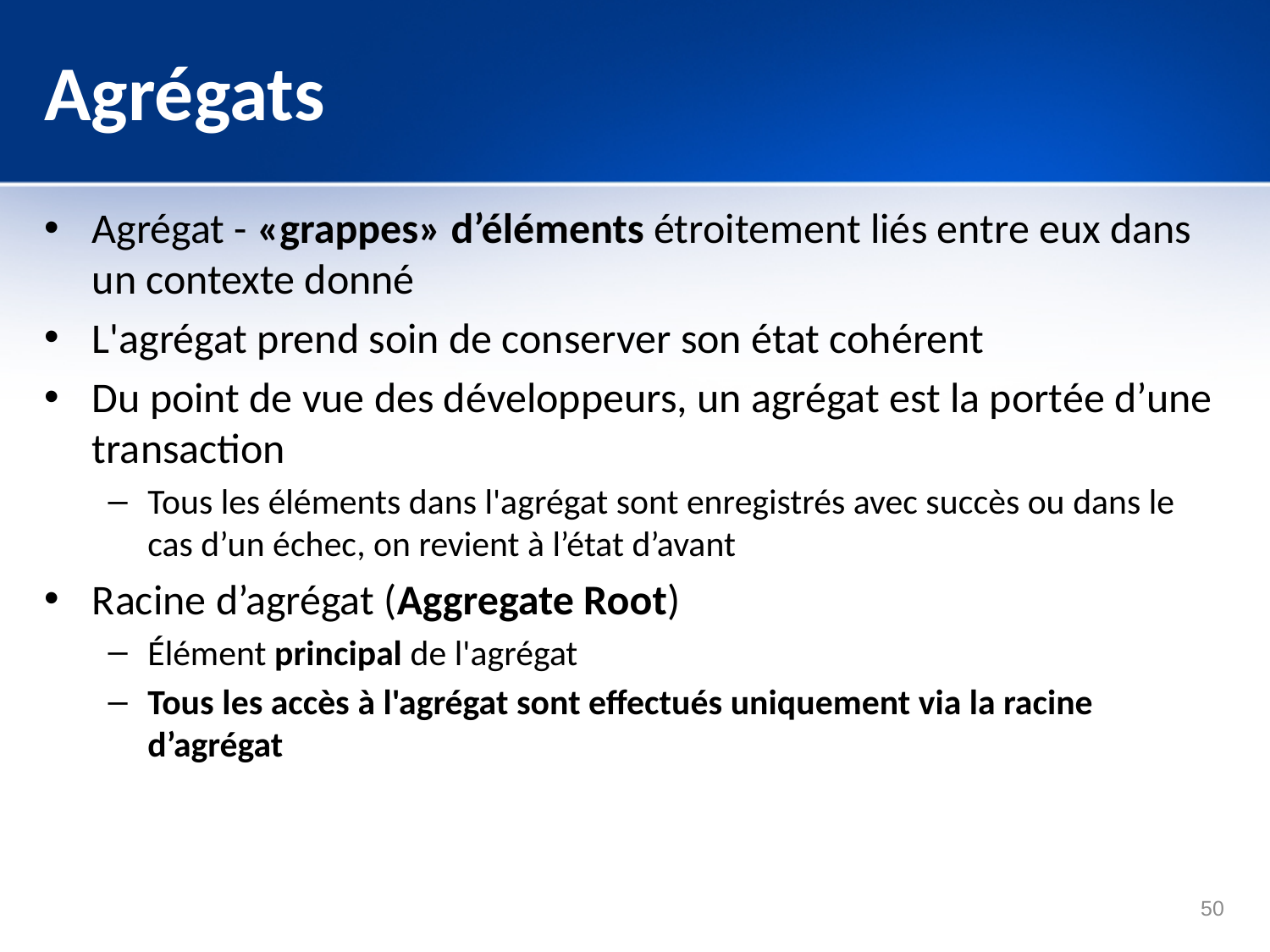

# Agrégats
Agrégat - «grappes» d’éléments étroitement liés entre eux dans un contexte donné
L'agrégat prend soin de conserver son état cohérent
Du point de vue des développeurs, un agrégat est la portée d’une transaction
Tous les éléments dans l'agrégat sont enregistrés avec succès ou dans le cas d’un échec, on revient à l’état d’avant
Racine d’agrégat (Aggregate Root)
Élément principal de l'agrégat
Tous les accès à l'agrégat sont effectués uniquement via la racine d’agrégat
50